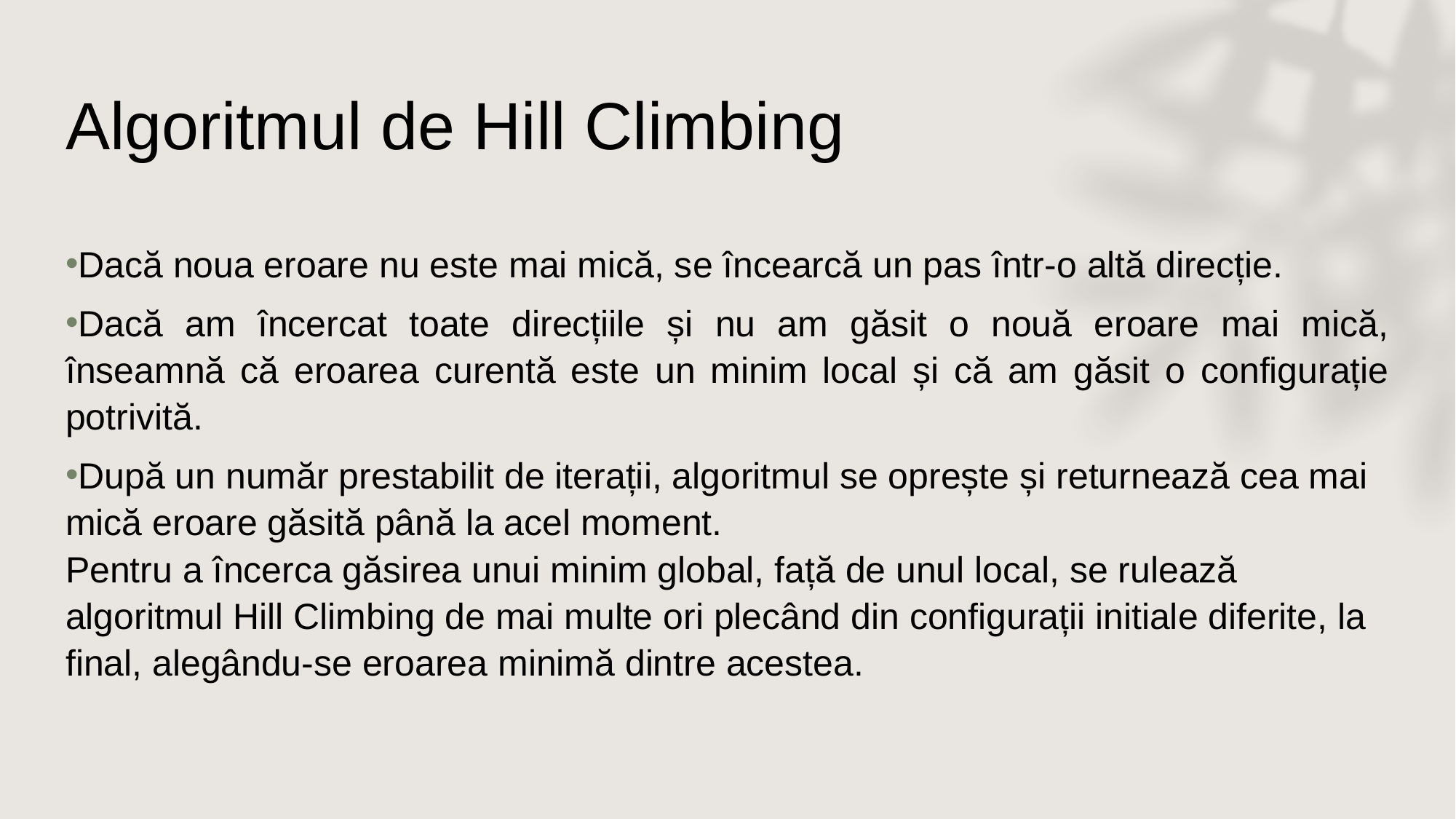

# Algoritmul de Hill Climbing
Dacă noua eroare nu este mai mică, se încearcă un pas într-o altă direcție.
Dacă am încercat toate direcțiile și nu am găsit o nouă eroare mai mică, înseamnă că eroarea curentă este un minim local și că am găsit o configurație potrivită.
După un număr prestabilit de iterații, algoritmul se oprește și returnează cea mai mică eroare găsită până la acel moment.
Pentru a încerca găsirea unui minim global, față de unul local, se rulează algoritmul Hill Climbing de mai multe ori plecând din configurații initiale diferite, la final, alegându-se eroarea minimă dintre acestea.